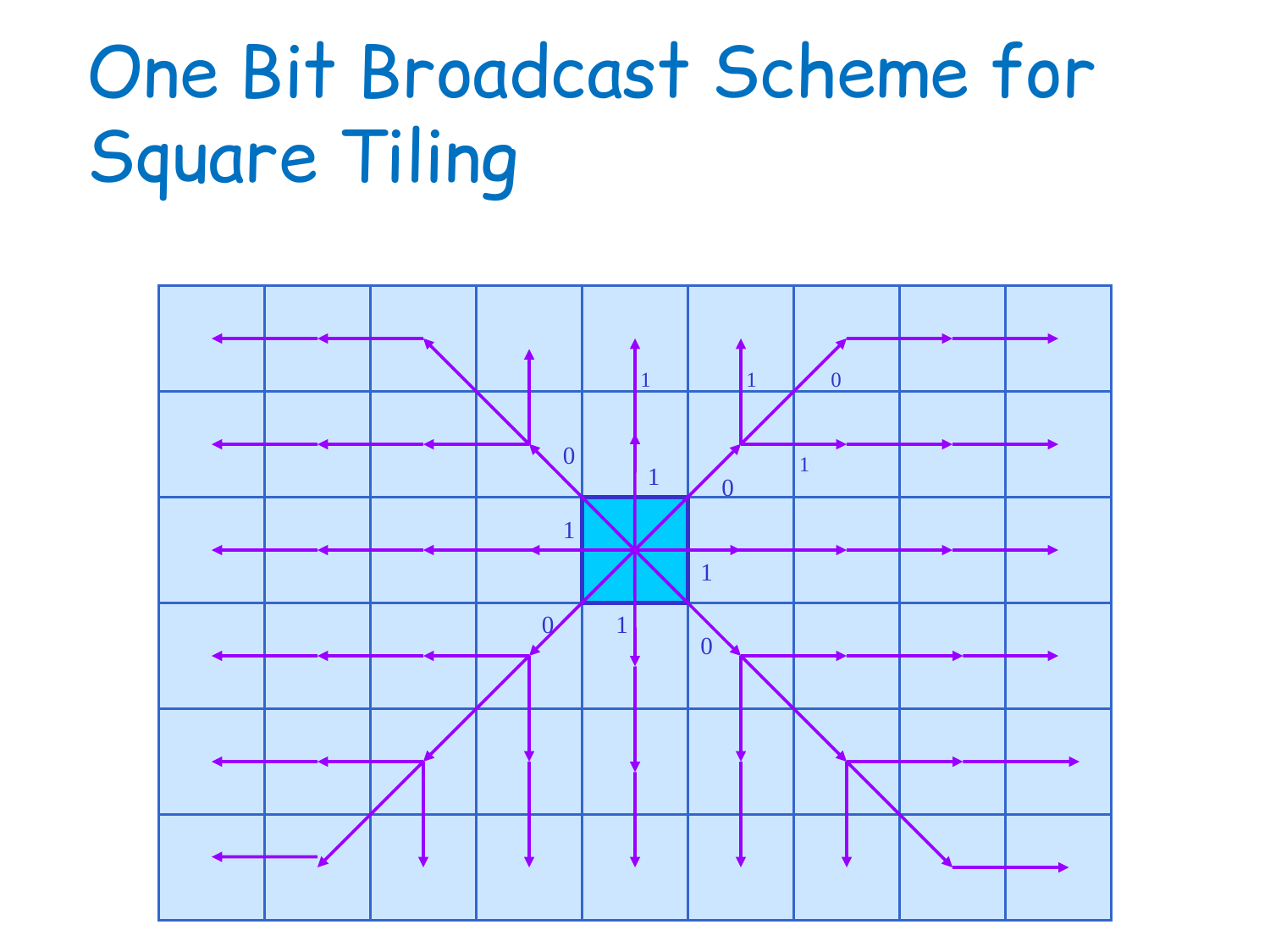

# One Bit Broadcast Scheme for Square Tiling

1

1
0

1

1
1

1
1
0

0

0
0